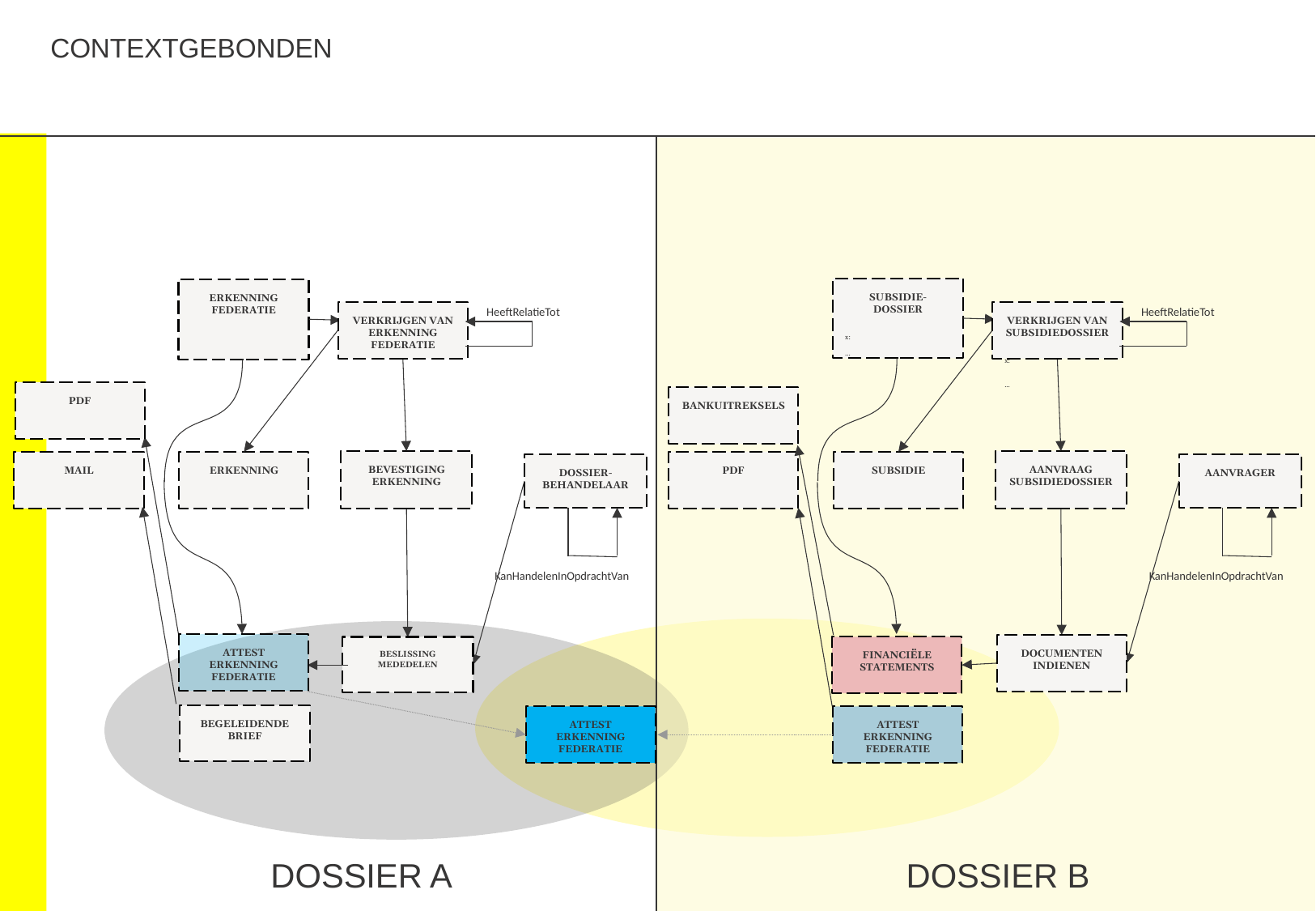

CONTEXTGEBONDEN

SUBSIDIE-
DOSSIER

x:	...
ERKENNING FEDERATIE
HeeftRelatieTot
HeeftRelatieTot
VERKRIJGEN VAN ERKENNING FEDERATIE
VERKRIJGEN VAN SUBSIDIEDOSSIER

x:		...
PDF
BANKUITREKSELS
BEVESTIGING ERKENNING
AANVRAAG SUBSIDIEDOSSIER
MAIL
ERKENNING
PDF
SUBSIDIE
DOSSIER-BEHANDELAAR

AANVRAGER

KanHandelenInOpdrachtVan
KanHandelenInOpdrachtVan

ATTEST ERKENNING FEDERATIE
DOCUMENTEN INDIENEN
FINANCIËLE STATEMENTS
BESLISSING MEDEDELEN
BEGELEIDENDE BRIEF
ATTEST ERKENNING FEDERATIE
ATTEST ERKENNING FEDERATIE
DOSSIER A
# DOSSIER B